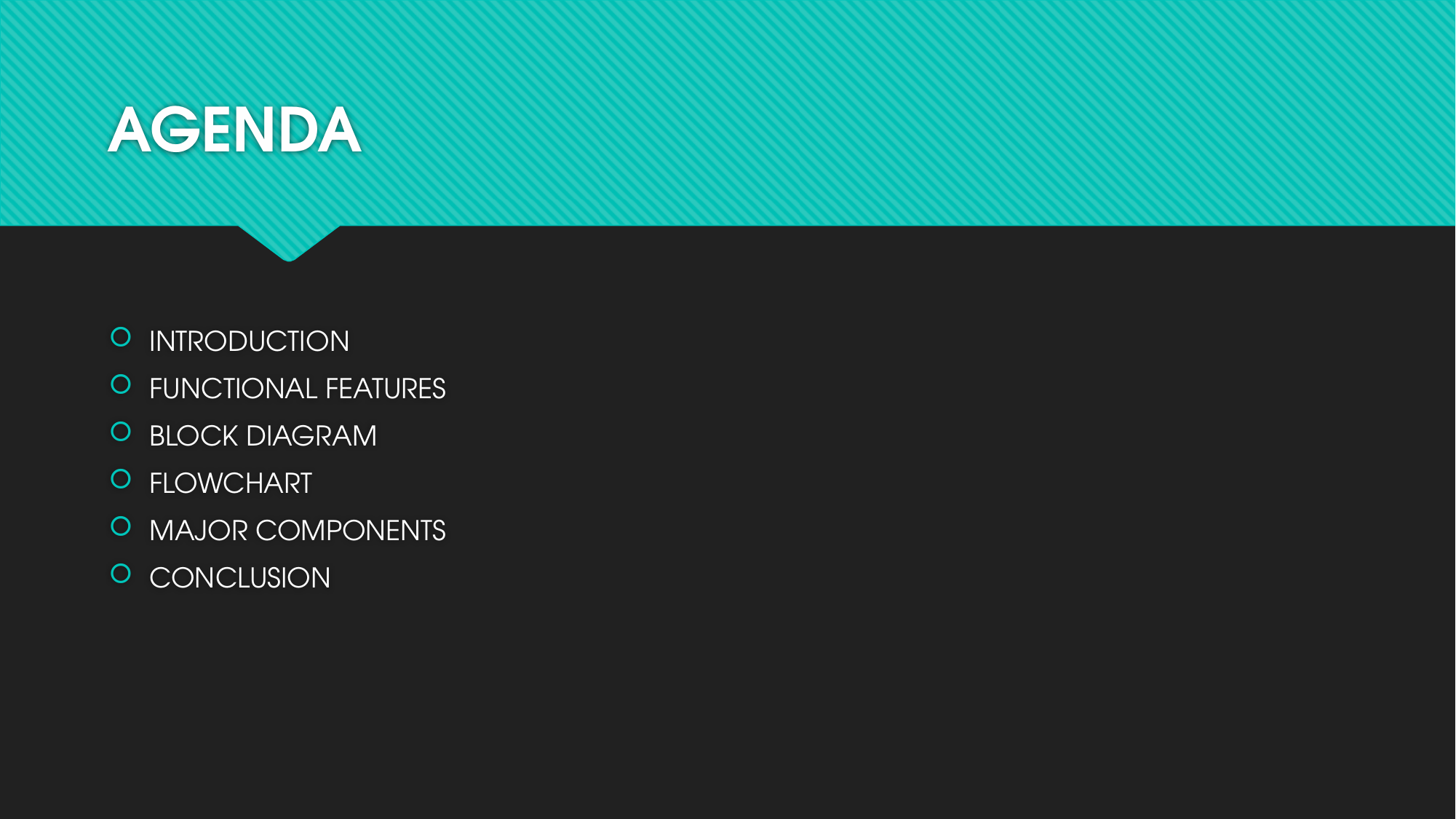

# AGENDA
INTRODUCTION
FUNCTIONAL FEATURES
BLOCK DIAGRAM
FLOWCHART
MAJOR COMPONENTS
CONCLUSION